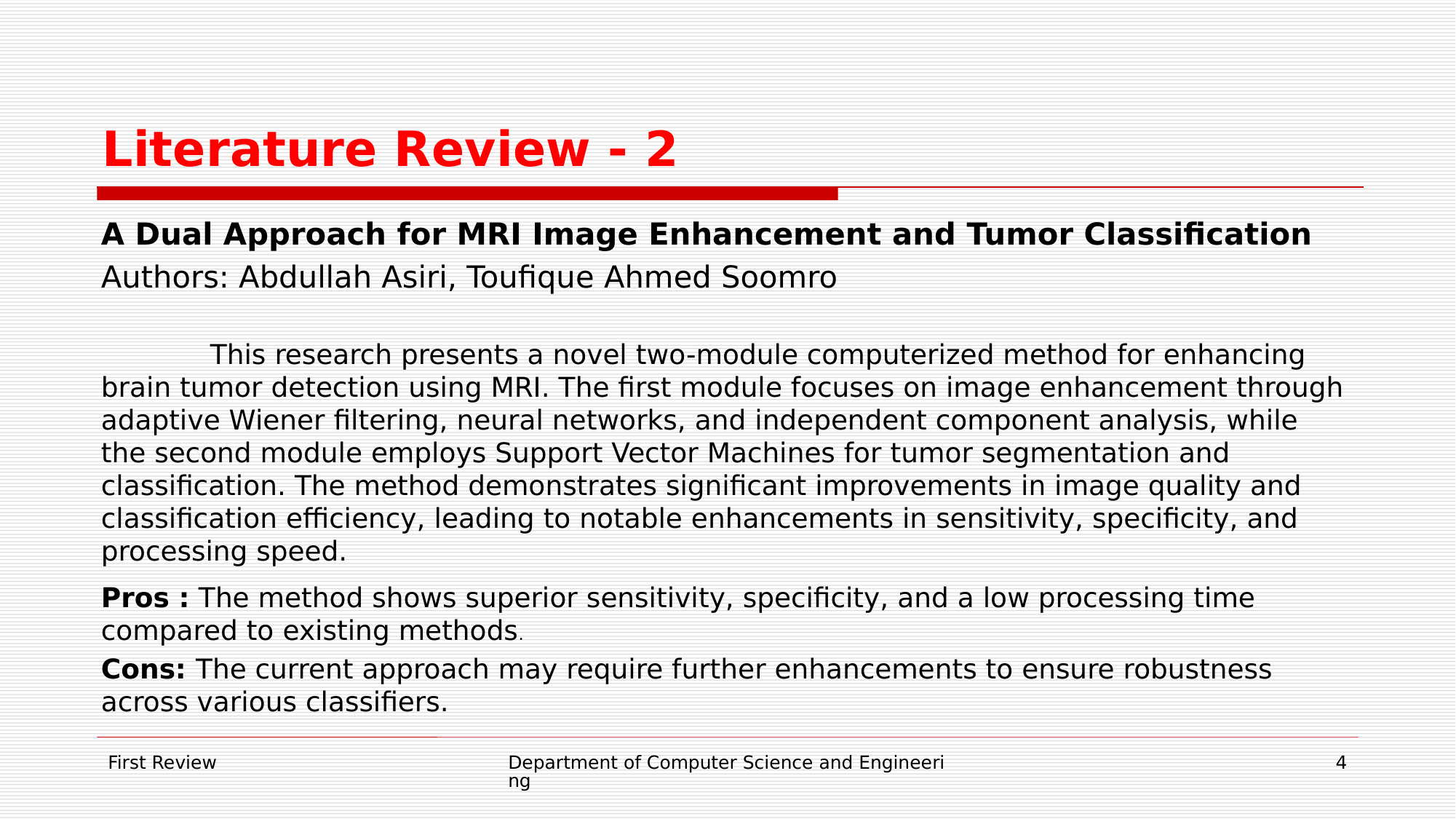

# Literature Review - 2
A Dual Approach for MRI Image Enhancement and Tumor Classification
Authors: Abdullah Asiri, Toufique Ahmed Soomro

	This research presents a novel two-module computerized method for enhancing brain tumor detection using MRI. The first module focuses on image enhancement through adaptive Wiener filtering, neural networks, and independent component analysis, while the second module employs Support Vector Machines for tumor segmentation and classification. The method demonstrates significant improvements in image quality and classification efficiency, leading to notable enhancements in sensitivity, specificity, and processing speed.

Pros : The method shows superior sensitivity, specificity, and a low processing time compared to existing methods.
Cons: The current approach may require further enhancements to ensure robustness across various classifiers.

First Review
Department of Computer Science and Engineering
4